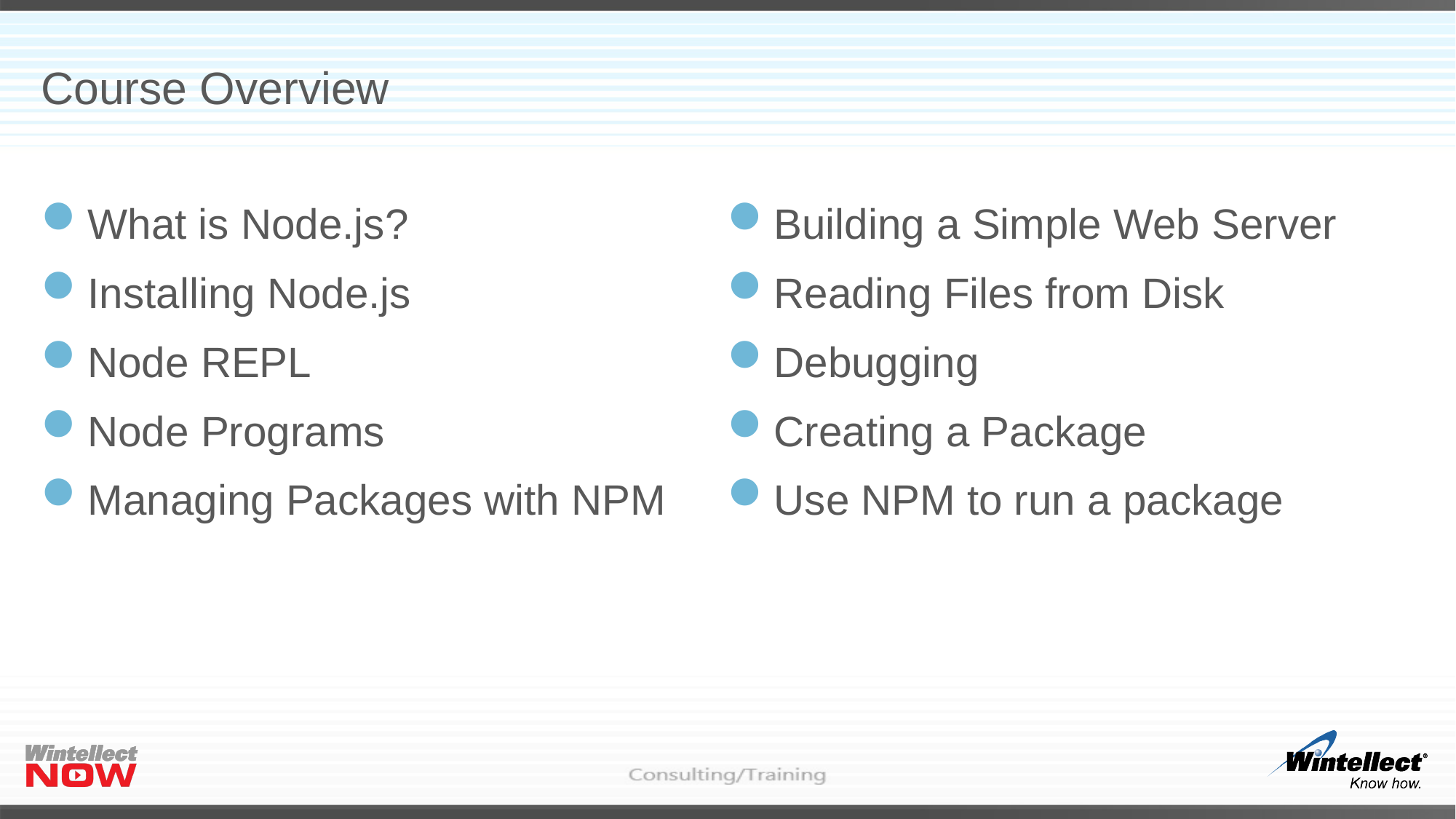

# Course Overview
What is Node.js?
Installing Node.js
Node REPL
Node Programs
Managing Packages with NPM

Building a Simple Web Server
Reading Files from Disk
Debugging
Creating a Package
Use NPM to run a package